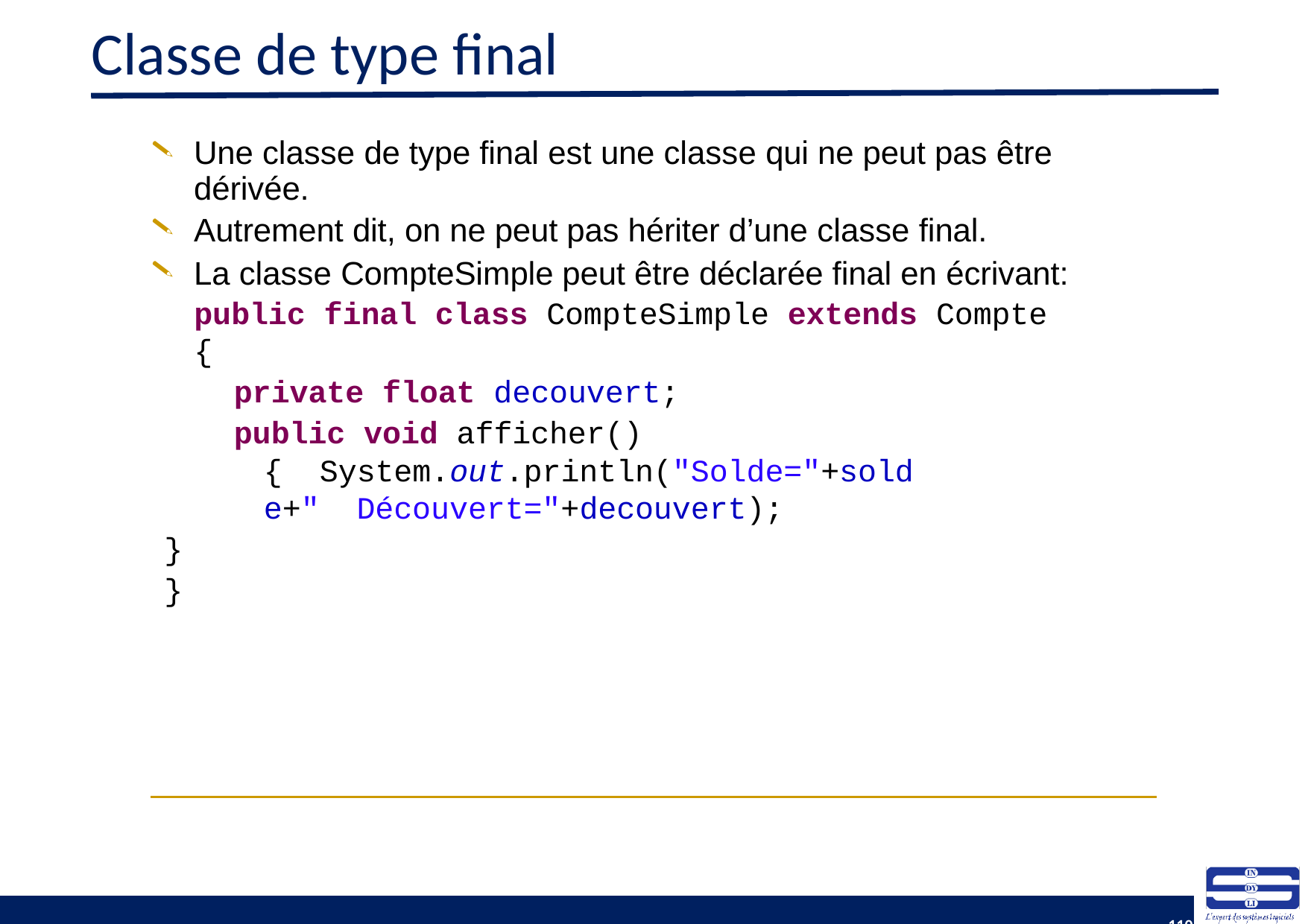

# Classe de type final
Une classe de type final est une classe qui ne peut pas être  dérivée.
Autrement dit, on ne peut pas hériter d’une classe final.
La classe CompteSimple peut être déclarée final en écrivant:
public final class CompteSimple extends Compte {
private float decouvert;
public void afficher() {  System.out.println("Solde="+solde+"  Découvert="+decouvert);
}
}

110